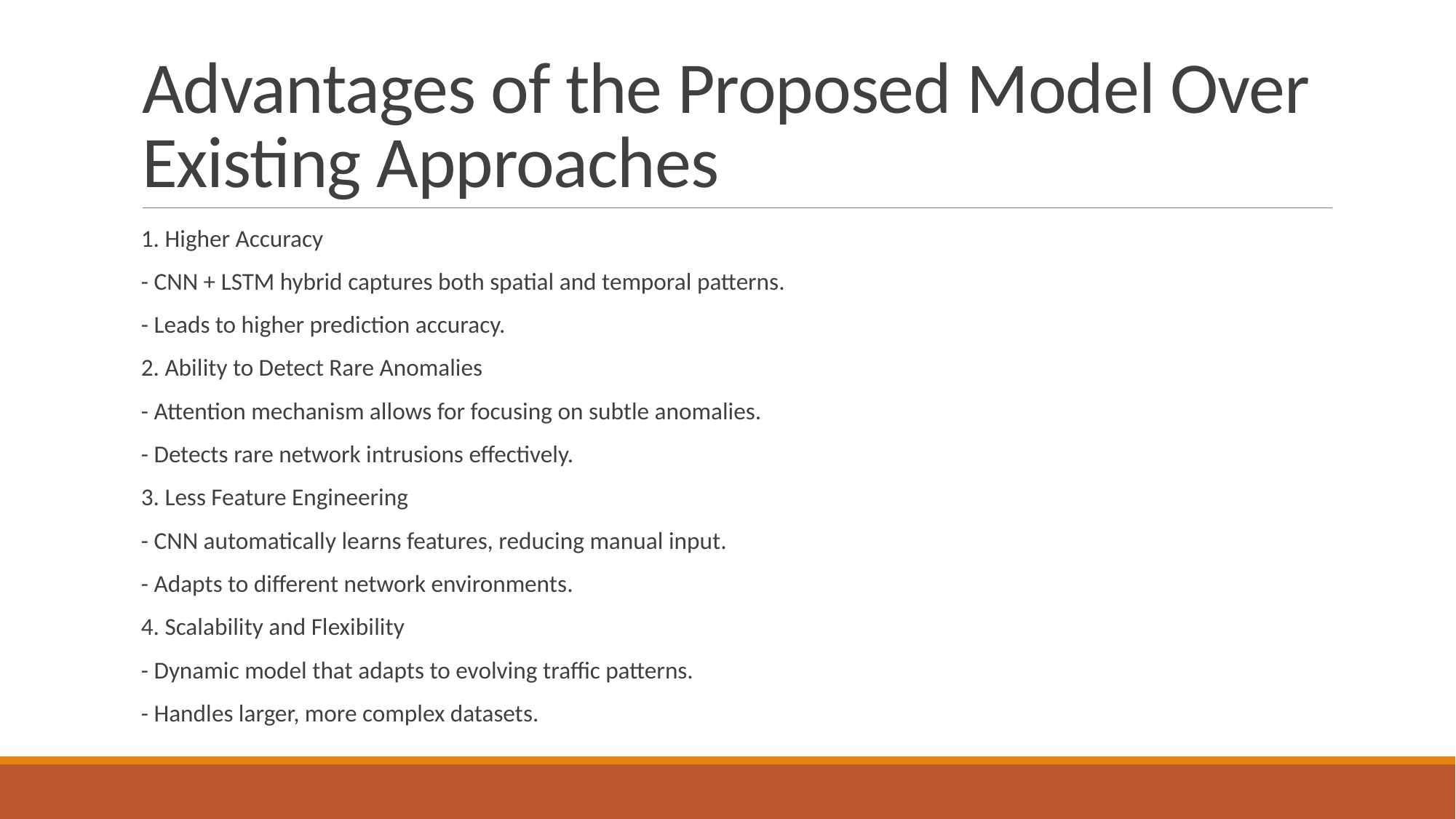

# Advantages of the Proposed Model Over Existing Approaches
1. Higher Accuracy
- CNN + LSTM hybrid captures both spatial and temporal patterns.
- Leads to higher prediction accuracy.
2. Ability to Detect Rare Anomalies
- Attention mechanism allows for focusing on subtle anomalies.
- Detects rare network intrusions effectively.
3. Less Feature Engineering
- CNN automatically learns features, reducing manual input.
- Adapts to different network environments.
4. Scalability and Flexibility
- Dynamic model that adapts to evolving traffic patterns.
- Handles larger, more complex datasets.